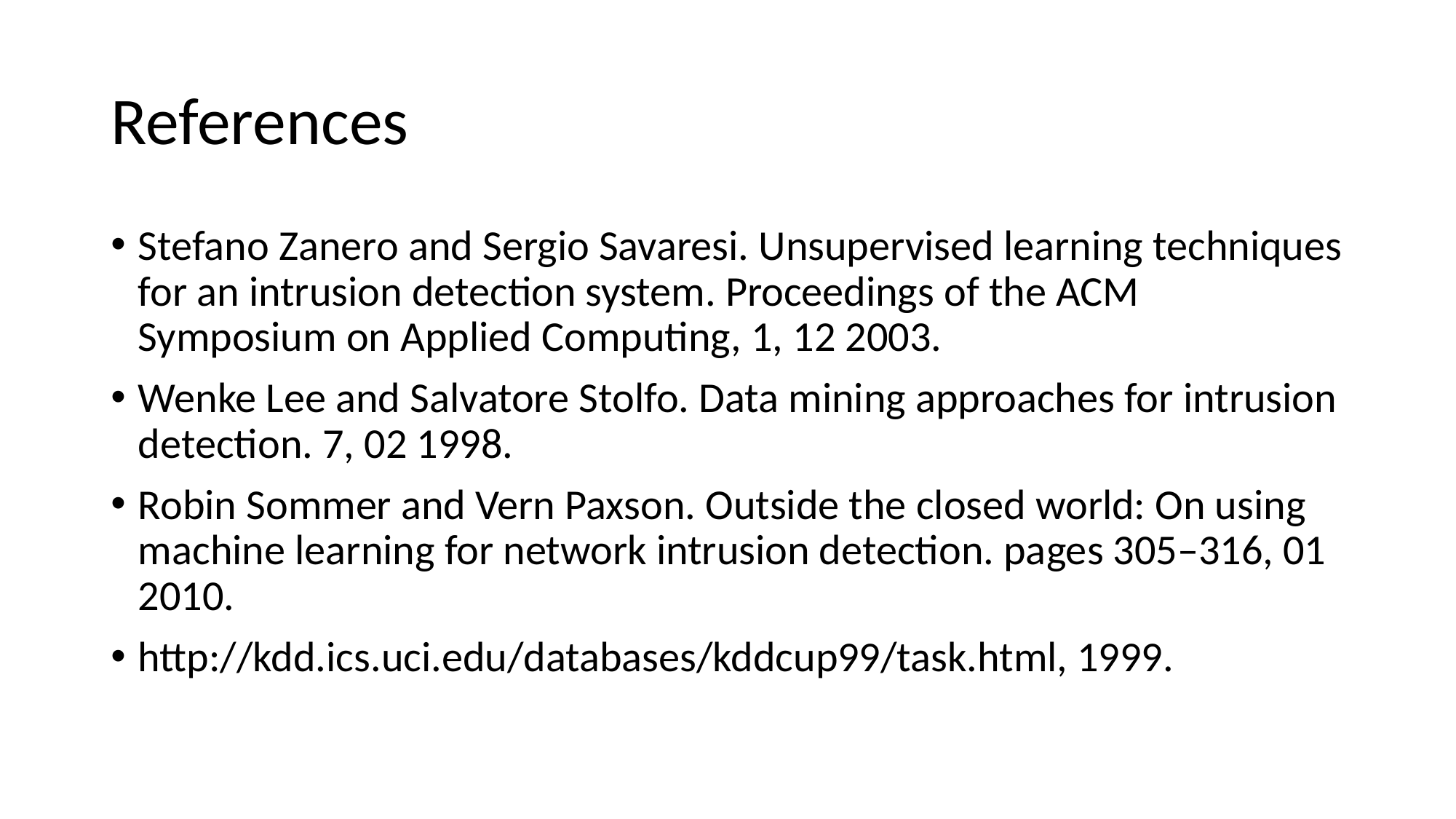

# References
Stefano Zanero and Sergio Savaresi. Unsupervised learning techniques for an intrusion detection system. Proceedings of the ACM Symposium on Applied Computing, 1, 12 2003.
Wenke Lee and Salvatore Stolfo. Data mining approaches for intrusion detection. 7, 02 1998.
Robin Sommer and Vern Paxson. Outside the closed world: On using machine learning for network intrusion detection. pages 305–316, 01 2010.
http://kdd.ics.uci.edu/databases/kddcup99/task.html, 1999.